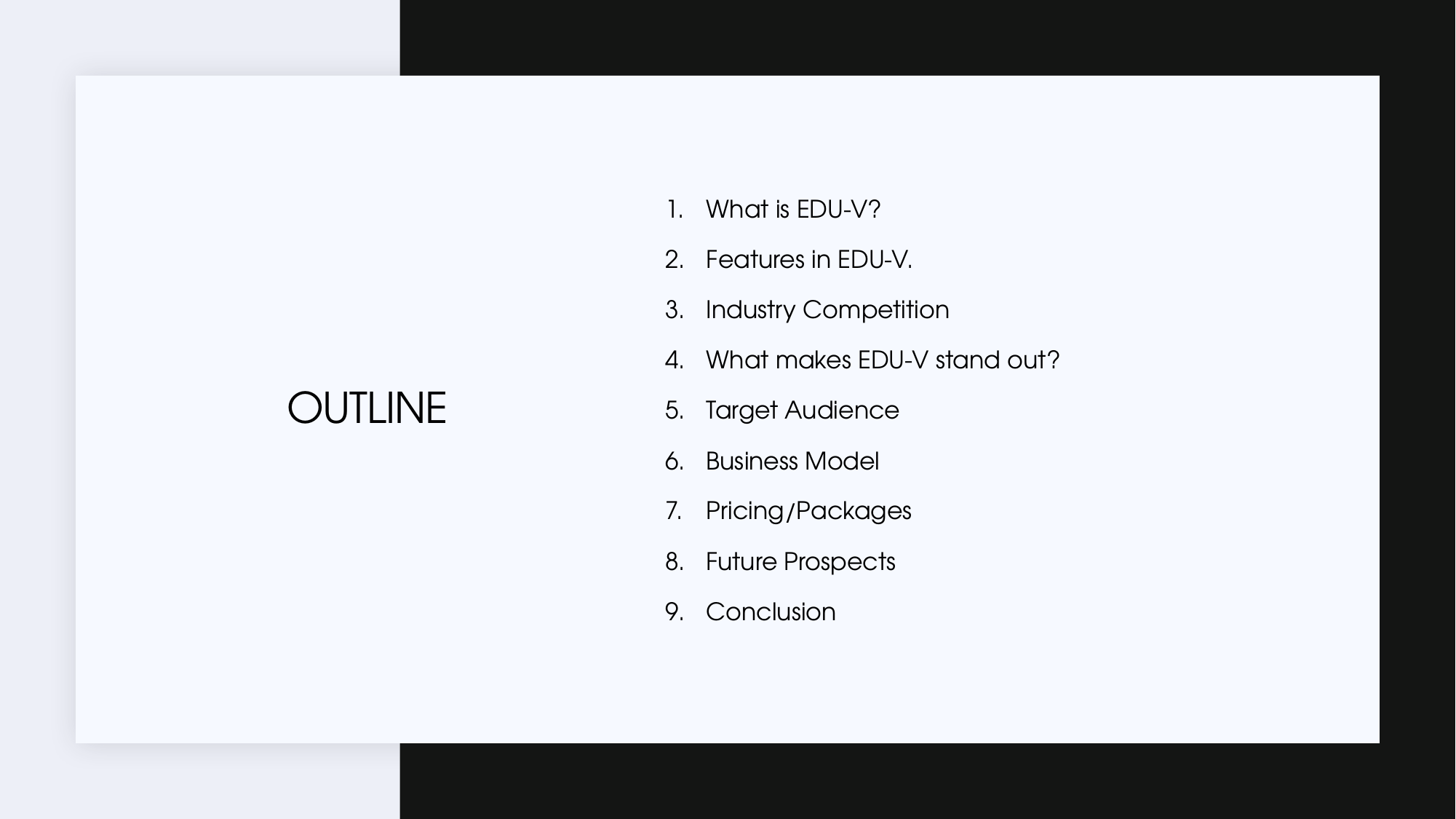

What is EDU-V?
Features in EDU-V.
Industry Competition
What makes EDU-V stand out?
Target Audience
Business Model
Pricing/Packages
Future Prospects
Conclusion
# OUTLINE